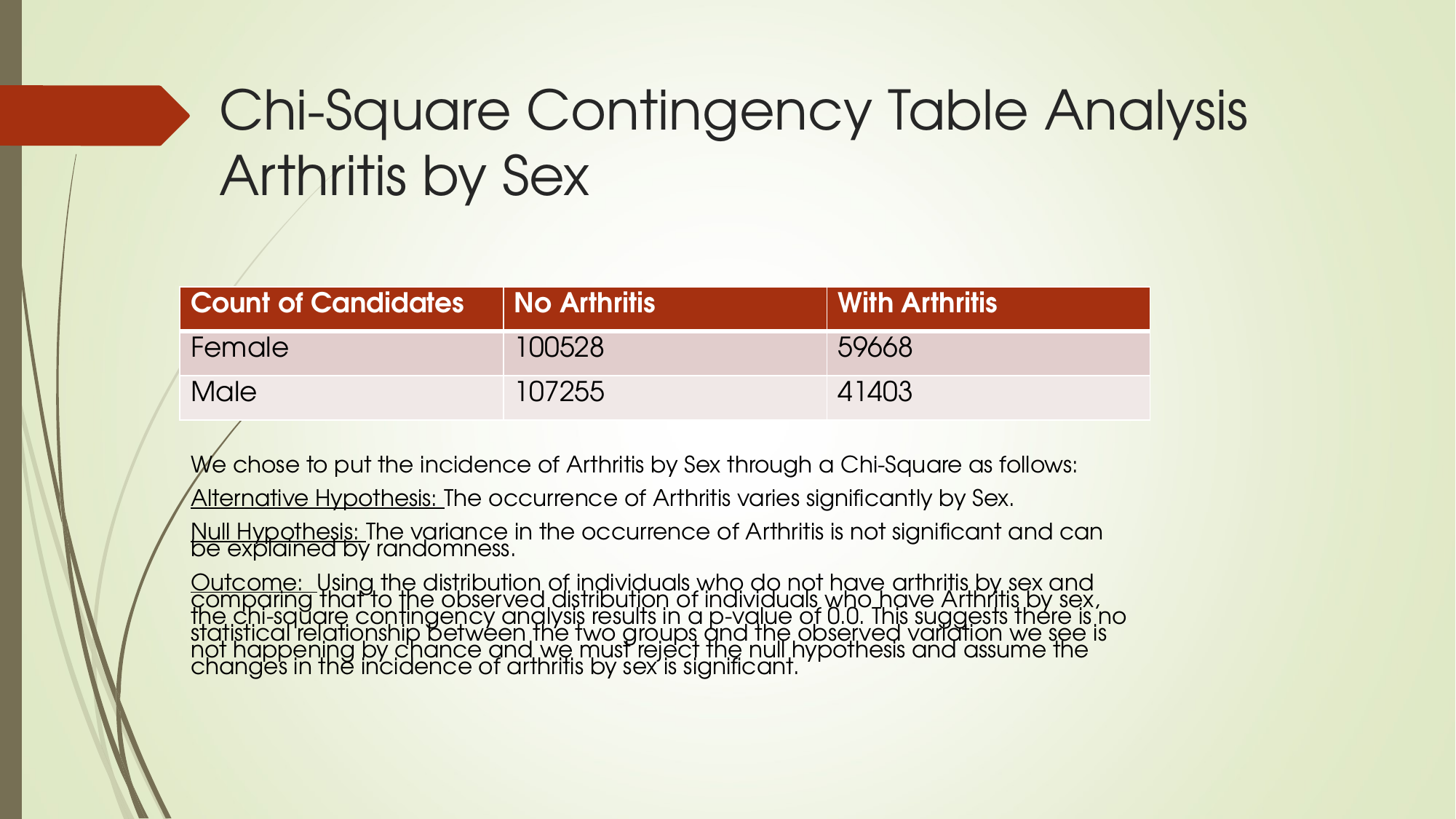

# Chi-Square Contingency Table Analysis Arthritis by Sex
| Count of Candidates | No Arthritis | With Arthritis |
| --- | --- | --- |
| Female | 100528 | 59668 |
| Male | 107255 | 41403 |
We chose to put the incidence of Arthritis by Sex through a Chi-Square as follows:

Alternative Hypothesis: The occurrence of Arthritis varies significantly by Sex.

Null Hypothesis: The variance in the occurrence of Arthritis is not significant and can be explained by randomness.

Outcome:  Using the distribution of individuals who do not have arthritis by sex and comparing that to the observed distribution of individuals who have Arthritis by sex, the chi-square contingency analysis results in a p-value of 0.0. This suggests there is no statistical relationship between the two groups and the observed variation we see is not happening by chance and we must reject the null hypothesis and assume the changes in the incidence of arthritis by sex is significant.